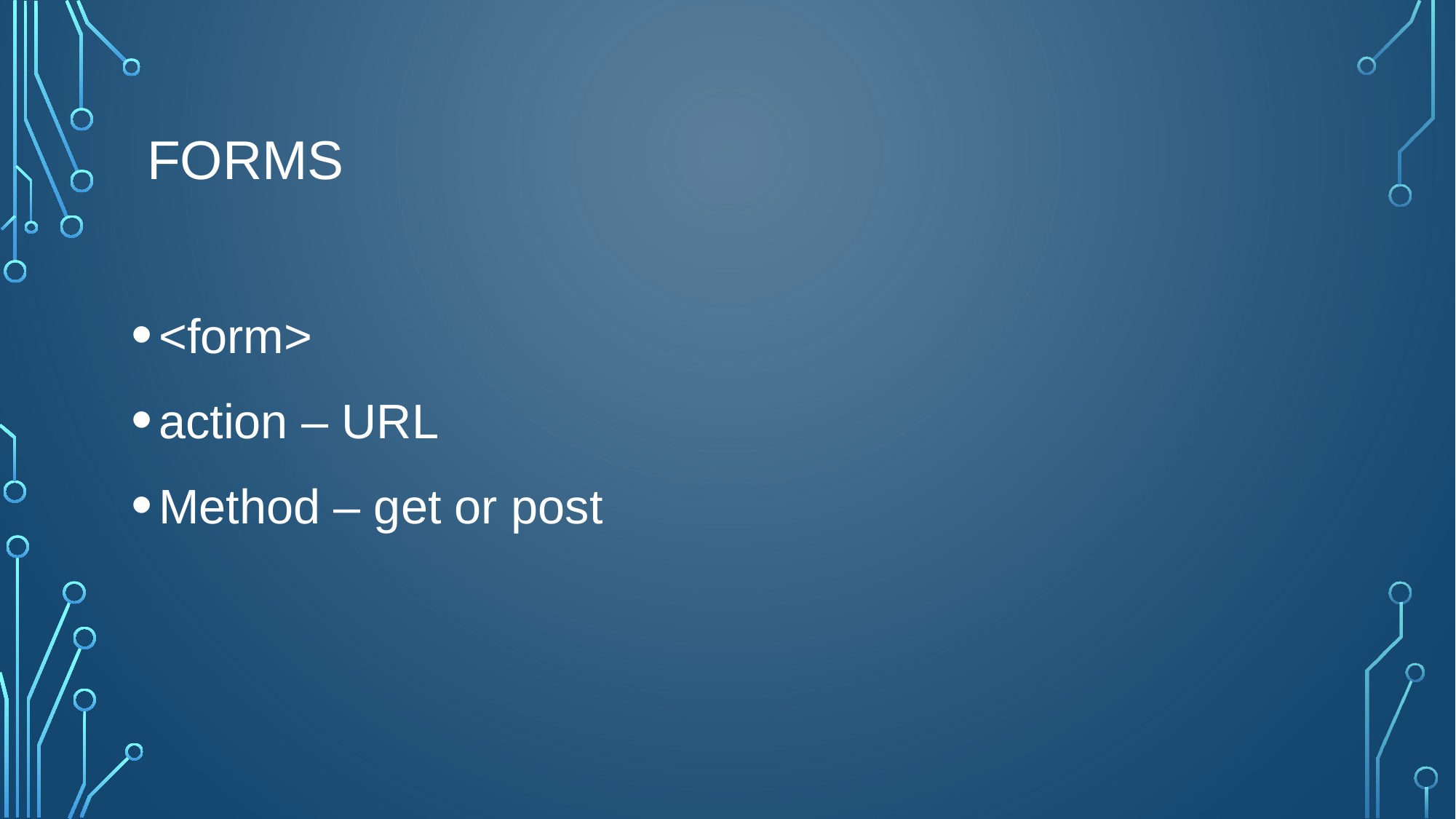

# Forms
<form>
action – URL
Method – get or post